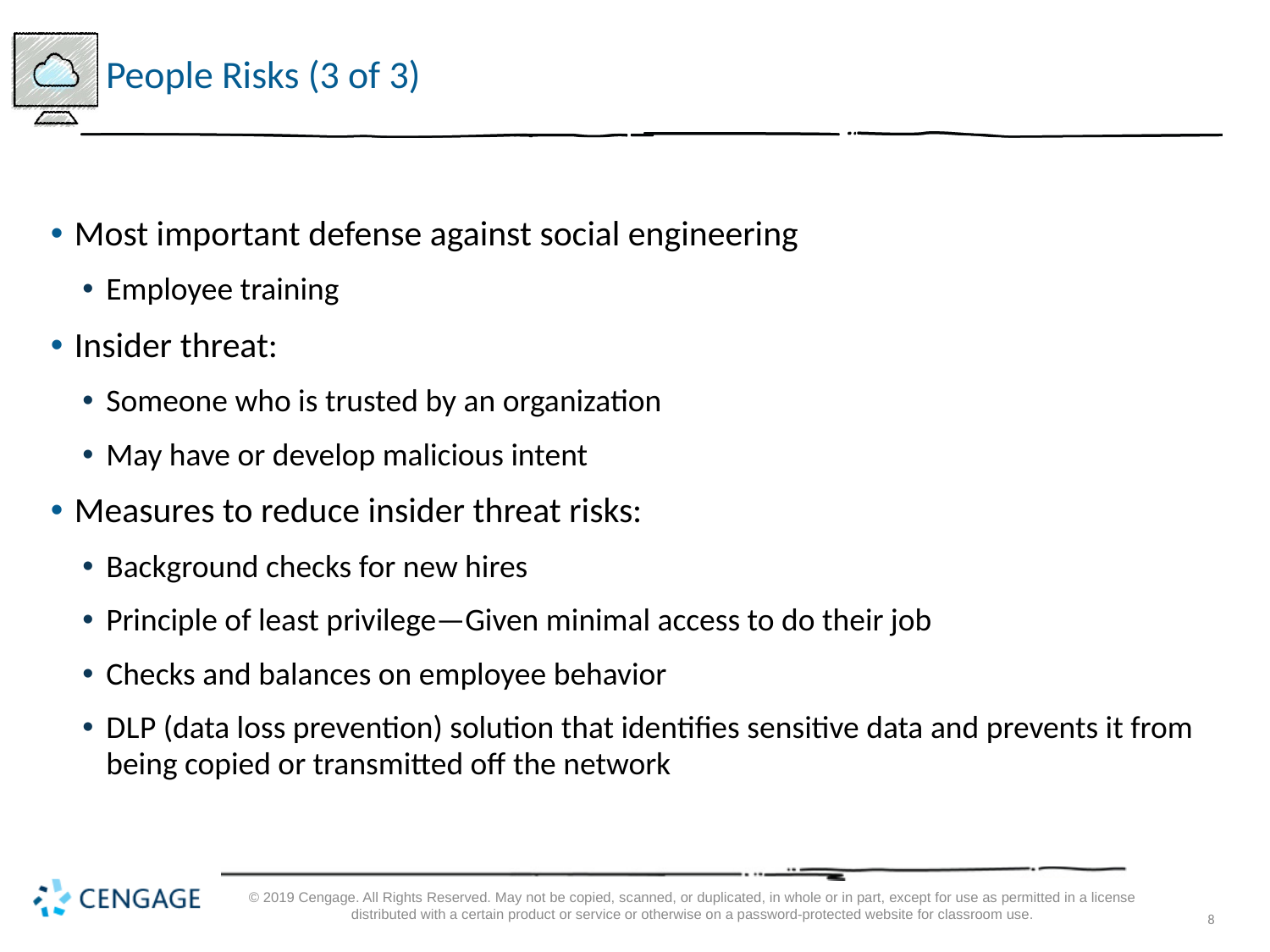

# People Risks (3 of 3)
Most important defense against social engineering
Employee training
Insider threat:
Someone who is trusted by an organization
May have or develop malicious intent
Measures to reduce insider threat risks:
Background checks for new hires
Principle of least privilege—Given minimal access to do their job
Checks and balances on employee behavior
D L P (data loss prevention) solution that identifies sensitive data and prevents it from being copied or transmitted off the network
© 2019 Cengage. All Rights Reserved. May not be copied, scanned, or duplicated, in whole or in part, except for use as permitted in a license distributed with a certain product or service or otherwise on a password-protected website for classroom use.